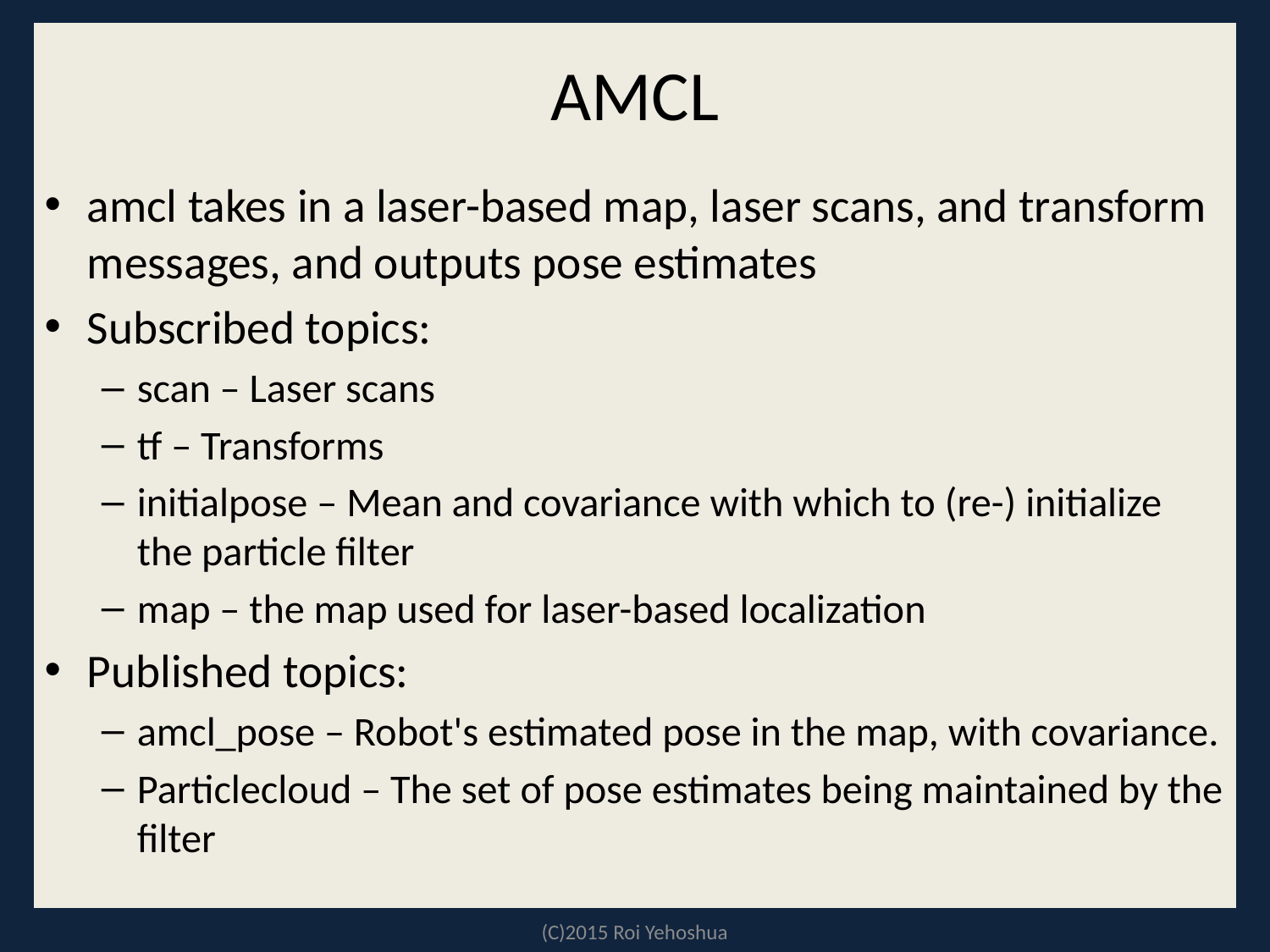

# AMCL
amcl takes in a laser-based map, laser scans, and transform messages, and outputs pose estimates
Subscribed topics:
scan – Laser scans
tf – Transforms
initialpose – Mean and covariance with which to (re-) initialize the particle filter
map – the map used for laser-based localization
Published topics:
amcl_pose – Robot's estimated pose in the map, with covariance.
Particlecloud – The set of pose estimates being maintained by the filter

(C)2015 Roi Yehoshua